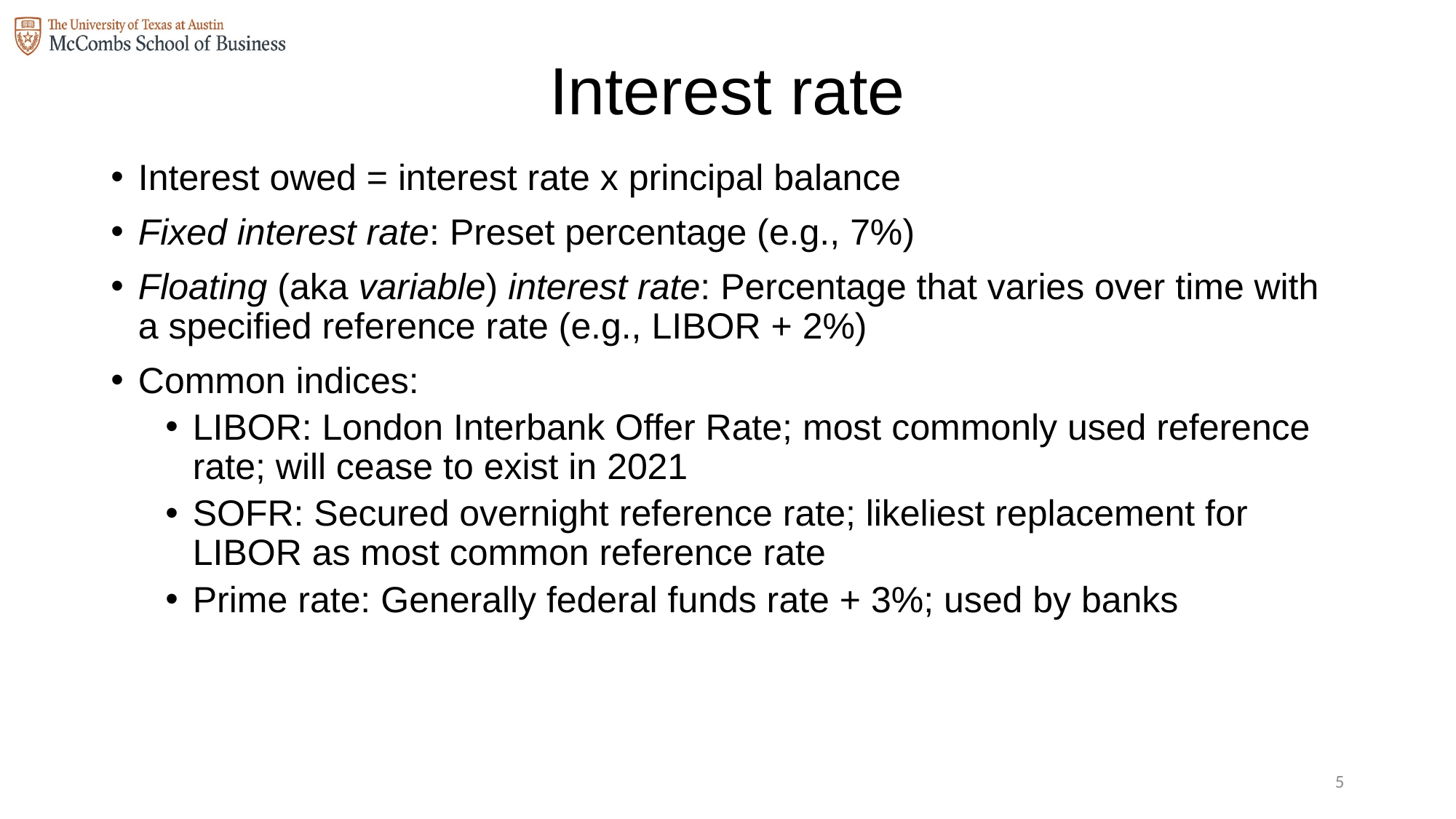

# Interest rate
Interest owed = interest rate x principal balance
Fixed interest rate: Preset percentage (e.g., 7%)
Floating (aka variable) interest rate: Percentage that varies over time with a specified reference rate (e.g., LIBOR + 2%)
Common indices:
LIBOR: London Interbank Offer Rate; most commonly used reference rate; will cease to exist in 2021
SOFR: Secured overnight reference rate; likeliest replacement for LIBOR as most common reference rate
Prime rate: Generally federal funds rate + 3%; used by banks
5